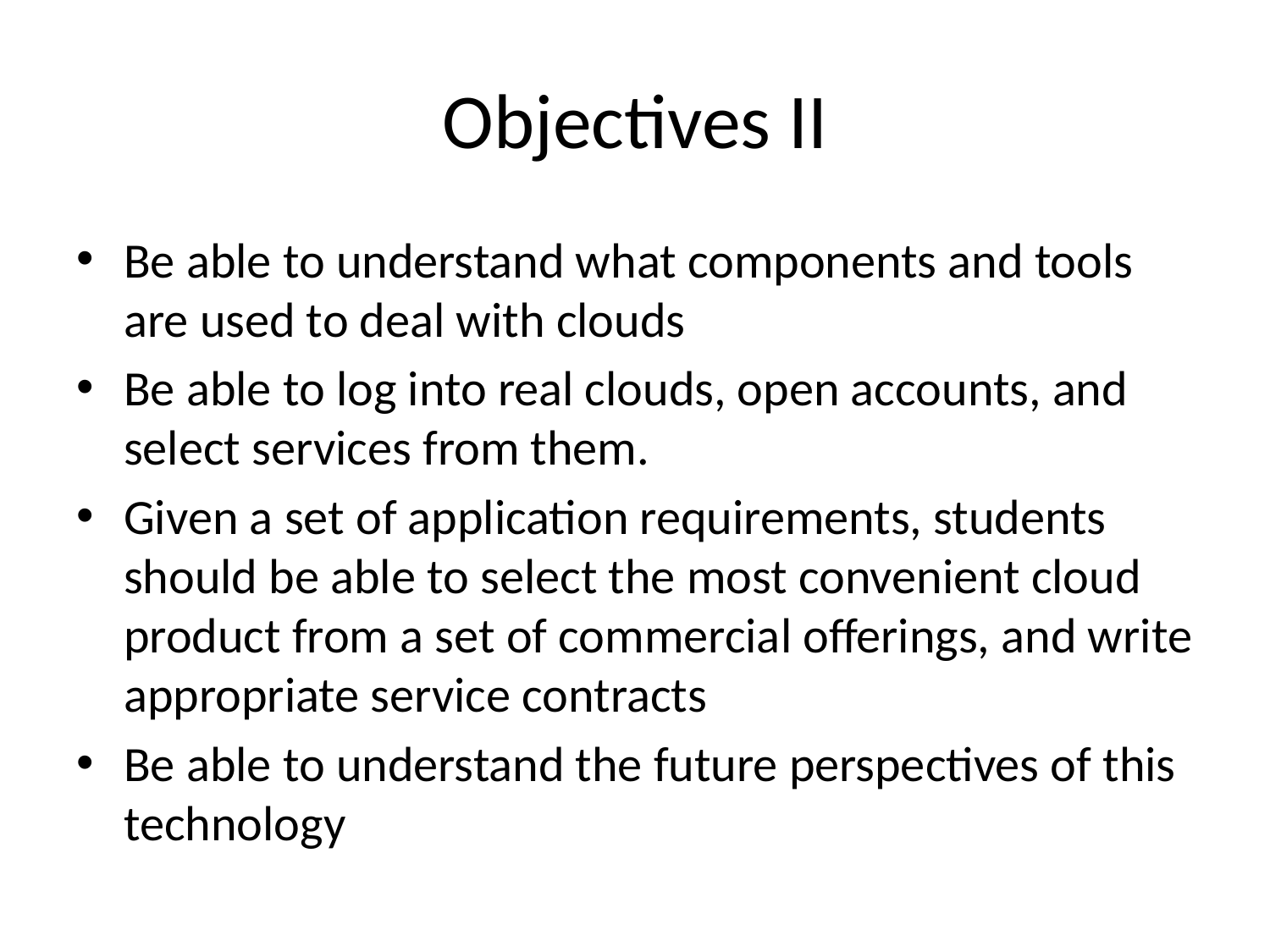

# Objectives II
Be able to understand what components and tools are used to deal with clouds
Be able to log into real clouds, open accounts, and select services from them.
Given a set of application requirements, students should be able to select the most convenient cloud product from a set of commercial offerings, and write appropriate service contracts
Be able to understand the future perspectives of this technology